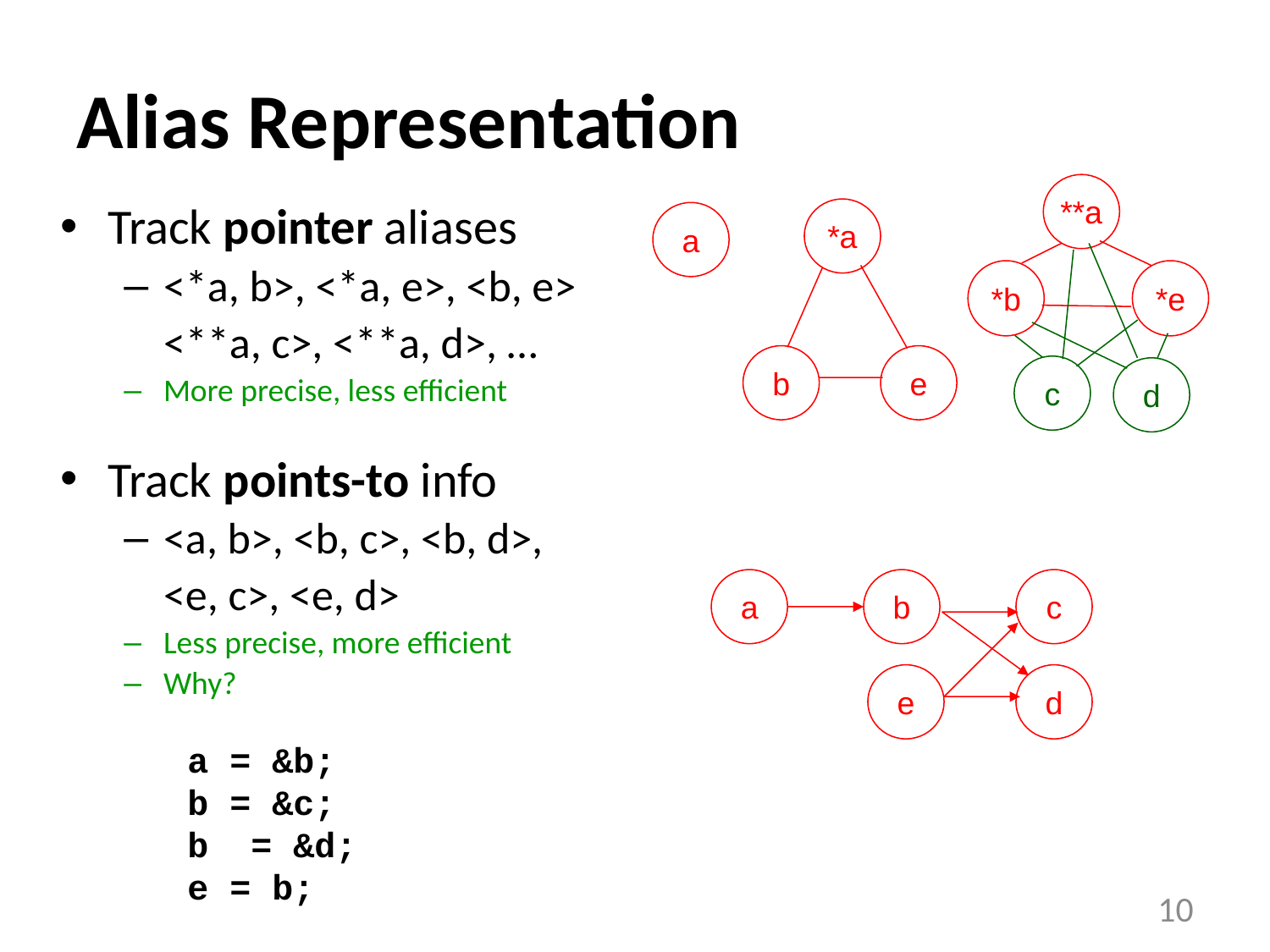

# Alias Representation
**a

*b
*e

c
d
Track pointer aliases
<*a, b>, <*a, e>, <b, e>
	<**a, c>, <**a, d>, …
More precise, less efficient

Track points-to info
<a, b>, <b, c>, <b, d>,
	<e, c>, <e, d>
Less precise, more efficient
Why?
*a

b
e

a
a
b
c

e
d

a = &b;
b = &c;
b  = &d;
e = b;
10